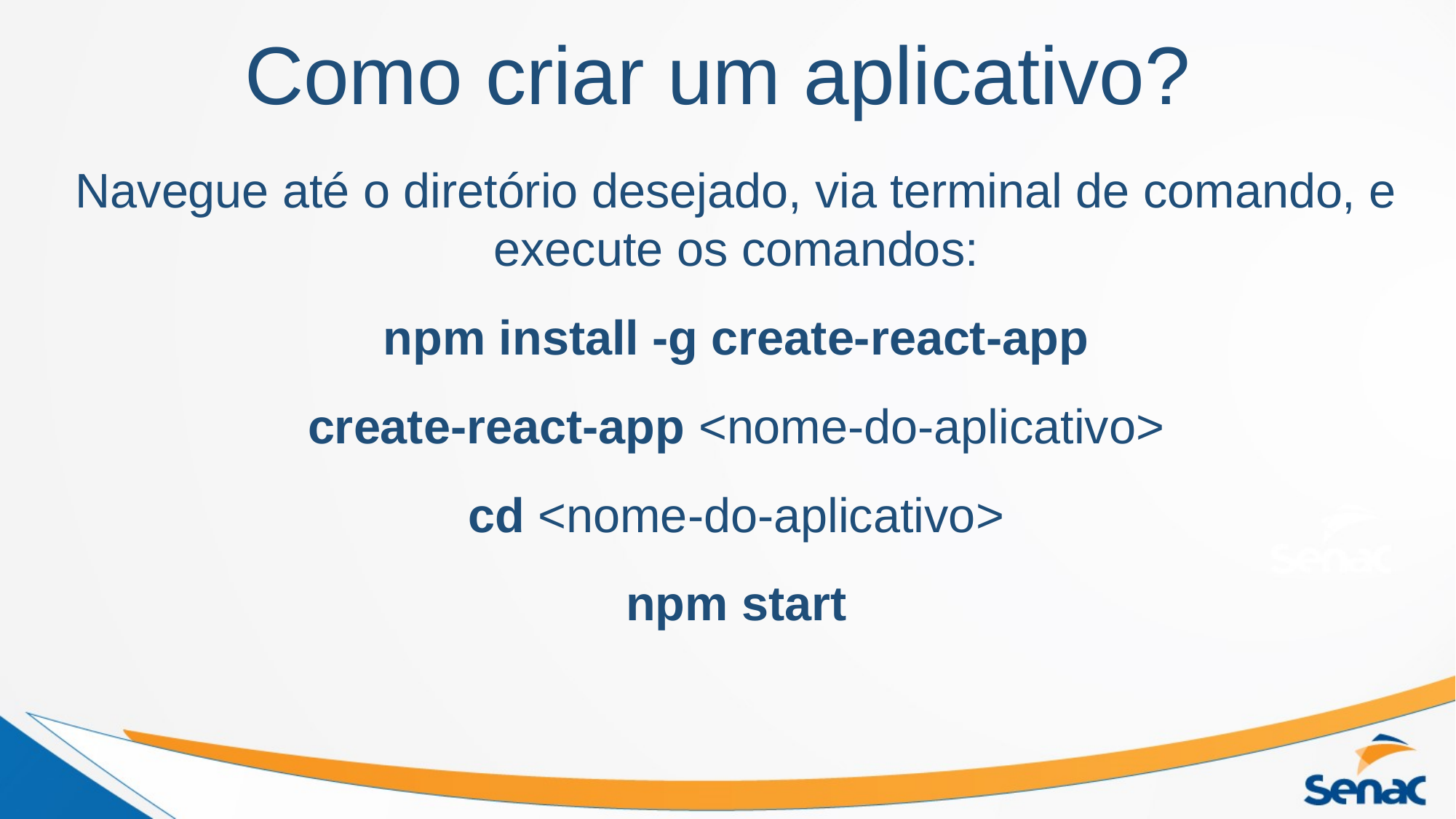

Como criar um aplicativo?
Navegue até o diretório desejado, via terminal de comando, e execute os comandos:
npm install -g create-react-app
create-react-app <nome-do-aplicativo>
cd <nome-do-aplicativo>
npm start